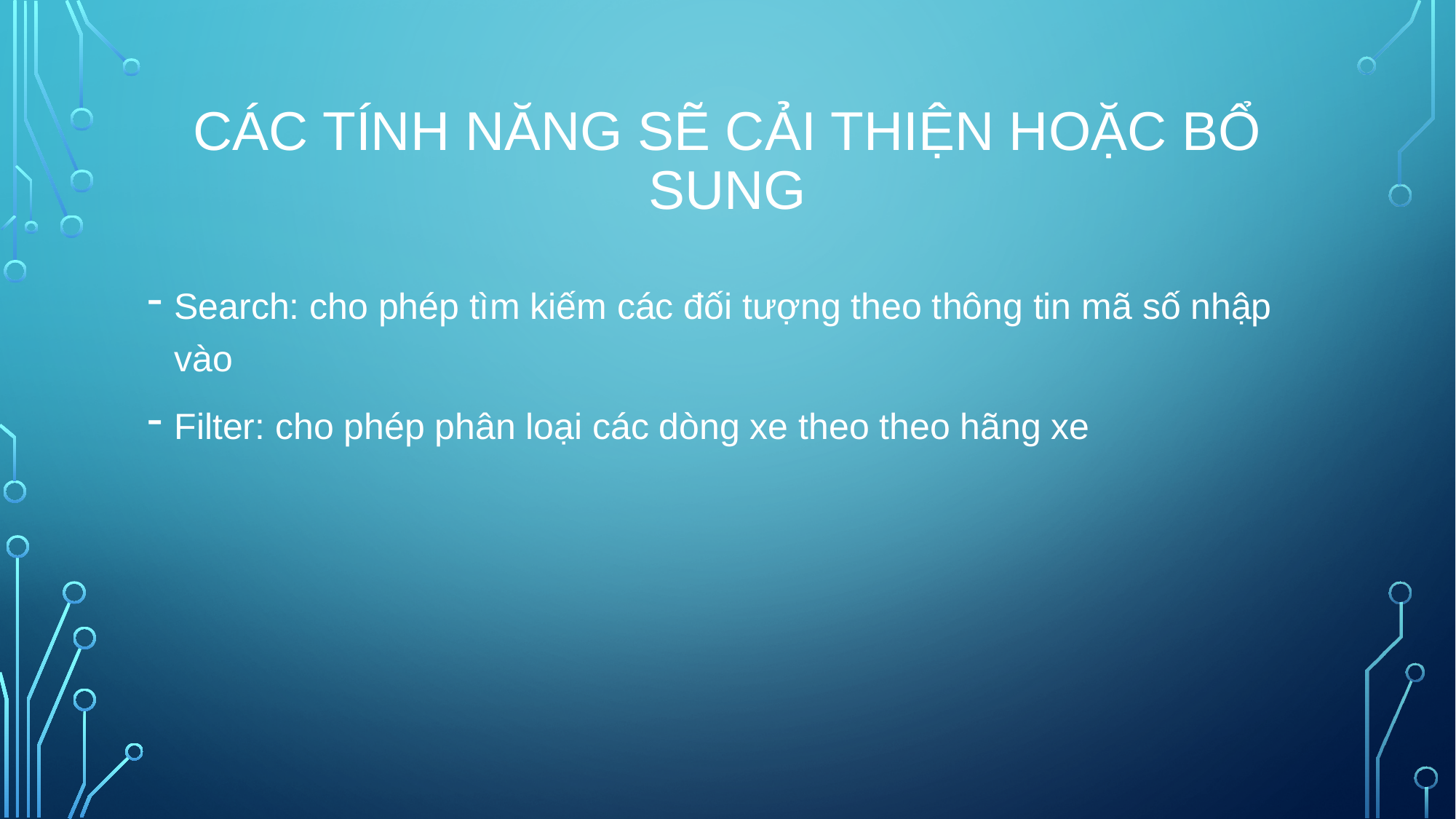

# Các tính năng sẽ cải thiện hoặc bổ sung
Search: cho phép tìm kiếm các đối tượng theo thông tin mã số nhập vào
Filter: cho phép phân loại các dòng xe theo theo hãng xe